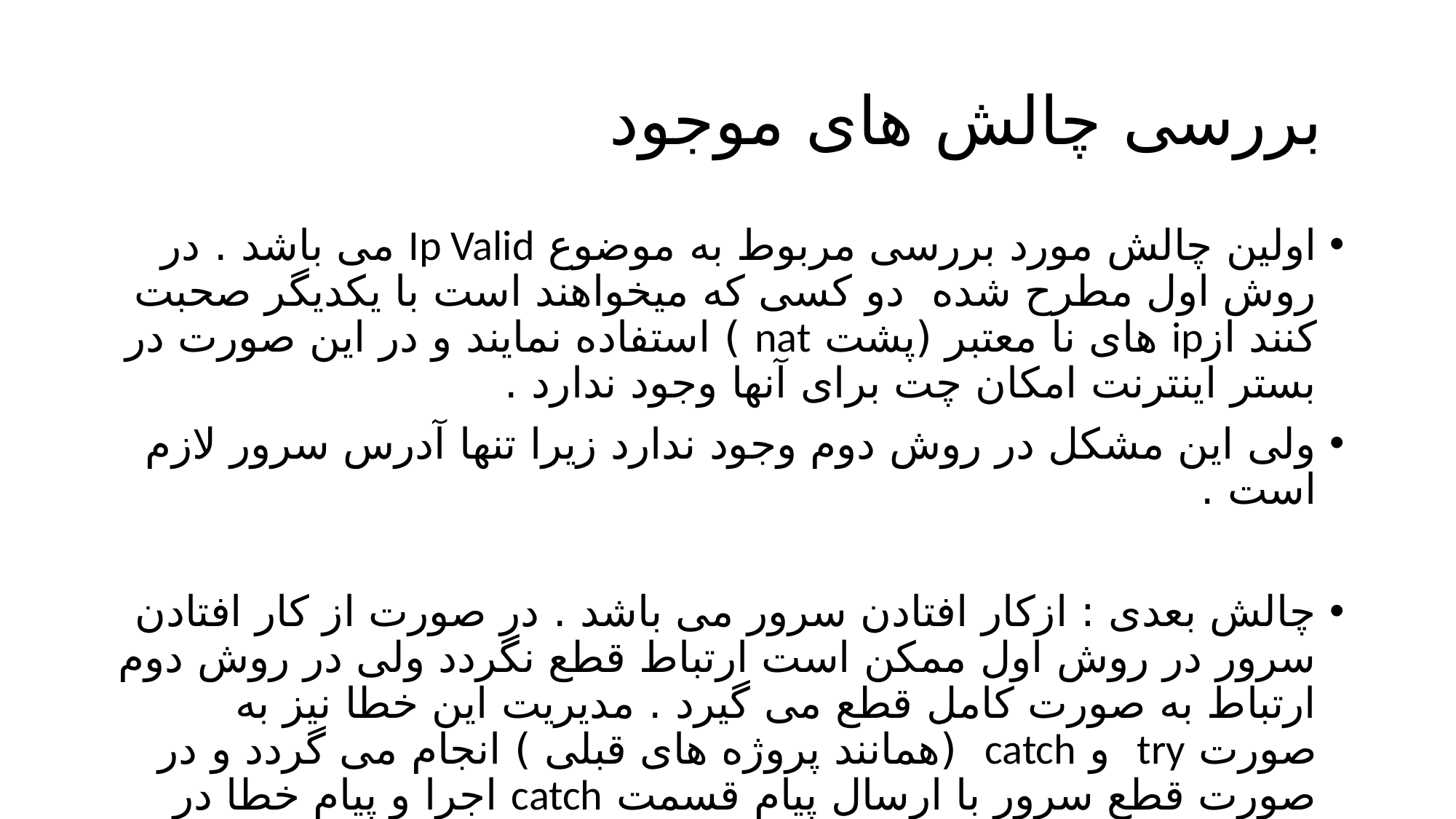

# بررسی چالش های موجود
اولین چالش مورد بررسی مربوط به موضوع Ip Valid می باشد . در روش اول مطرح شده  دو کسی که میخواهند است با یکدیگر صحبت کنند ازip های نا معتبر (پشت nat ) استفاده نمایند و در این صورت در بستر اینترنت امکان چت برای آنها وجود ندارد .
ولی این مشکل در روش دوم وجود ندارد زیرا تنها آدرس سرور لازم است .

چالش بعدی : ازکار افتادن سرور می باشد . در صورت از کار افتادن سرور در روش اول ممکن است ارتباط قطع نگردد ولی در روش دوم ارتباط به صورت کامل قطع می گیرد . مدیریت این خطا نیز به صورت try  و catch  (همانند پروژه های قبلی ) انجام می گردد و در صورت قطع سرور با ارسال پیام قسمت catch اجرا و پیام خطا در سرور نمایش داده می شود .